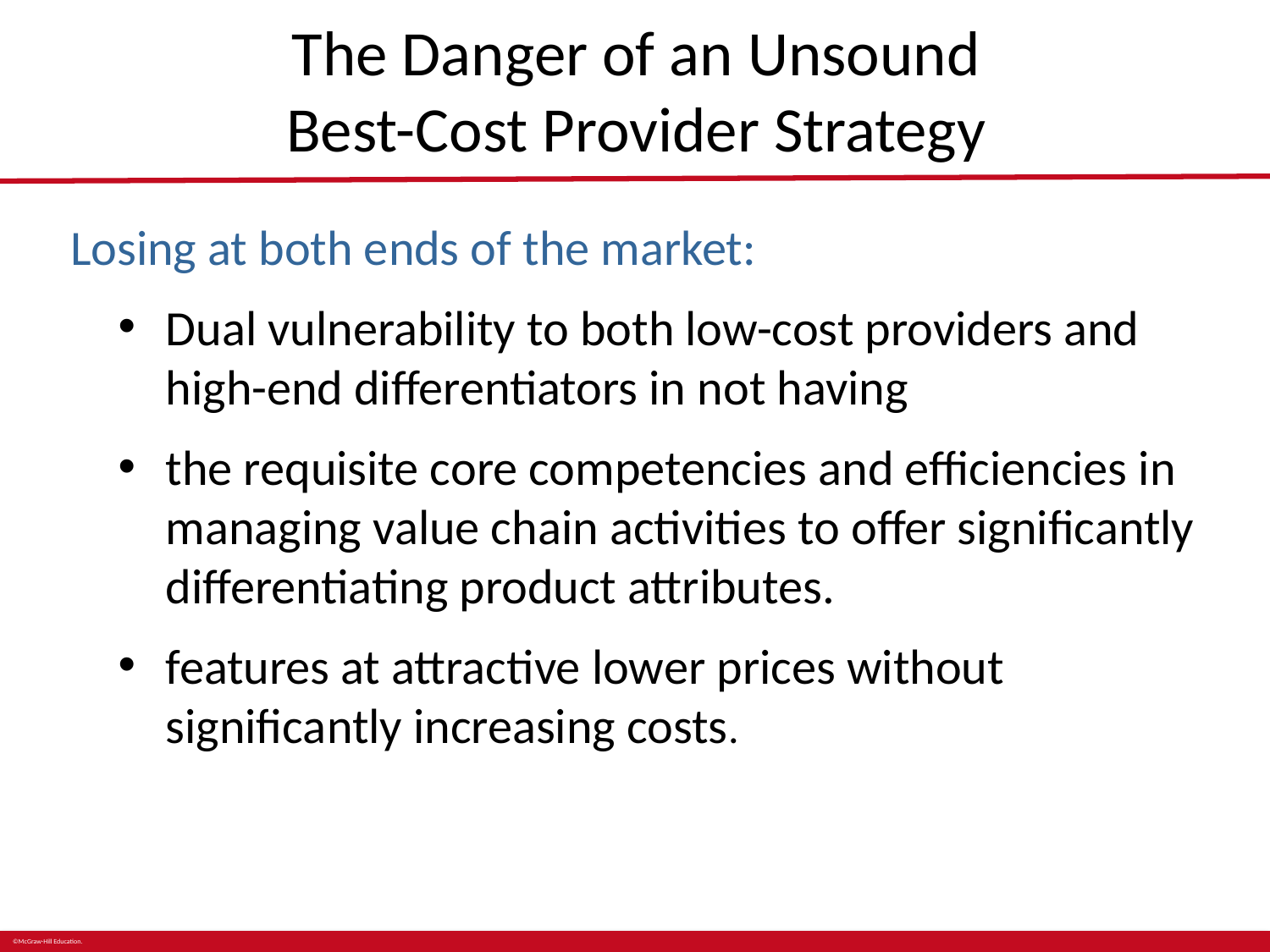

# The Danger of an Unsound Best-Cost Provider Strategy
Losing at both ends of the market:
Dual vulnerability to both low-cost providers and high-end differentiators in not having
the requisite core competencies and efficiencies in managing value chain activities to offer significantly differentiating product attributes.
features at attractive lower prices without significantly increasing costs.